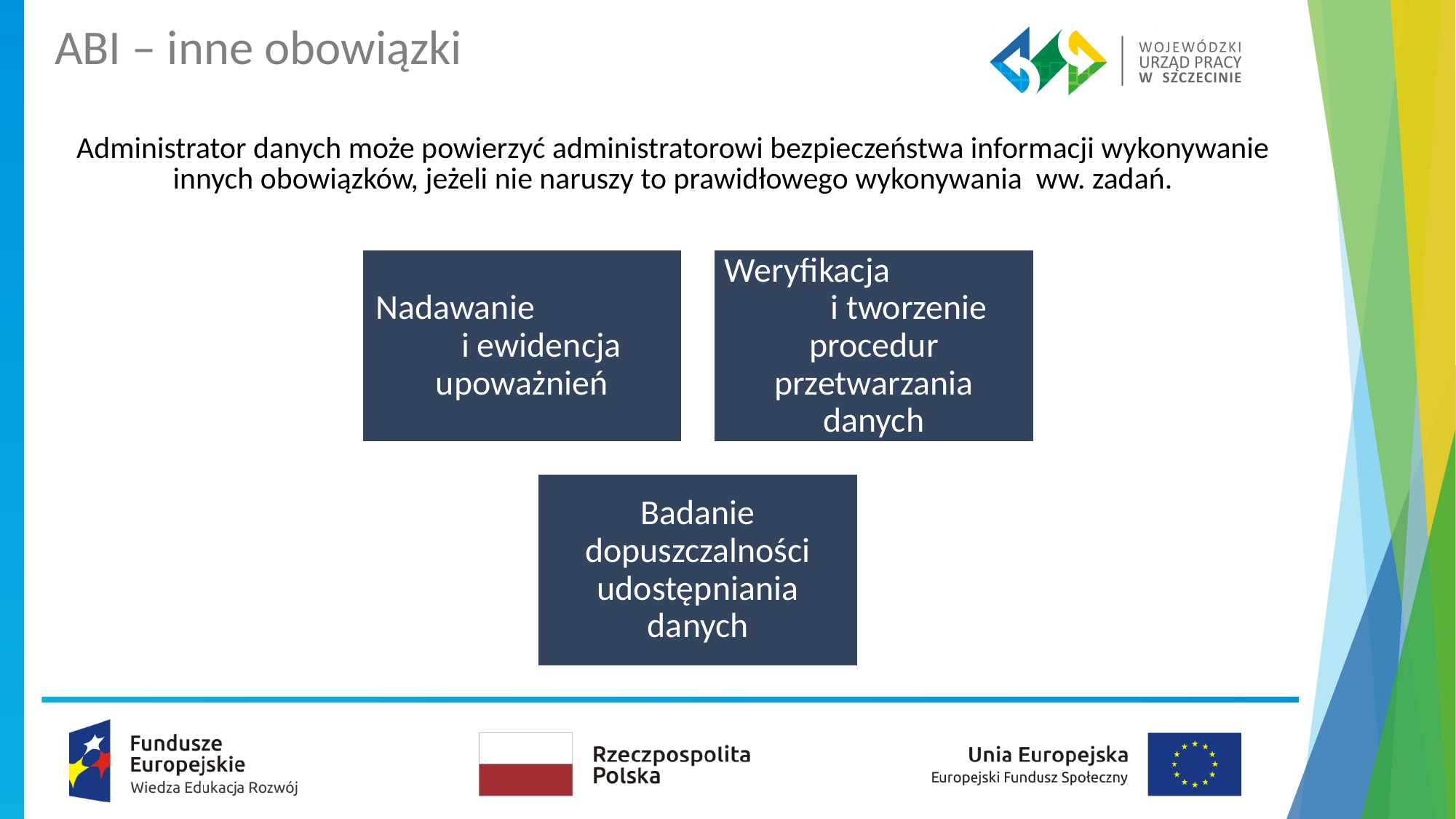

ABI – inne obowiązki
Administrator danych może powierzyć administratorowi bezpieczeństwa informacji wykonywanie innych obowiązków, jeżeli nie naruszy to prawidłowego wykonywania  ww. zadań.
Nadawanie                       i ewidencja upoważnień
Weryfikacja                           i tworzenie procedur przetwarzania danych
Badanie dopuszczalności udostępniania danych